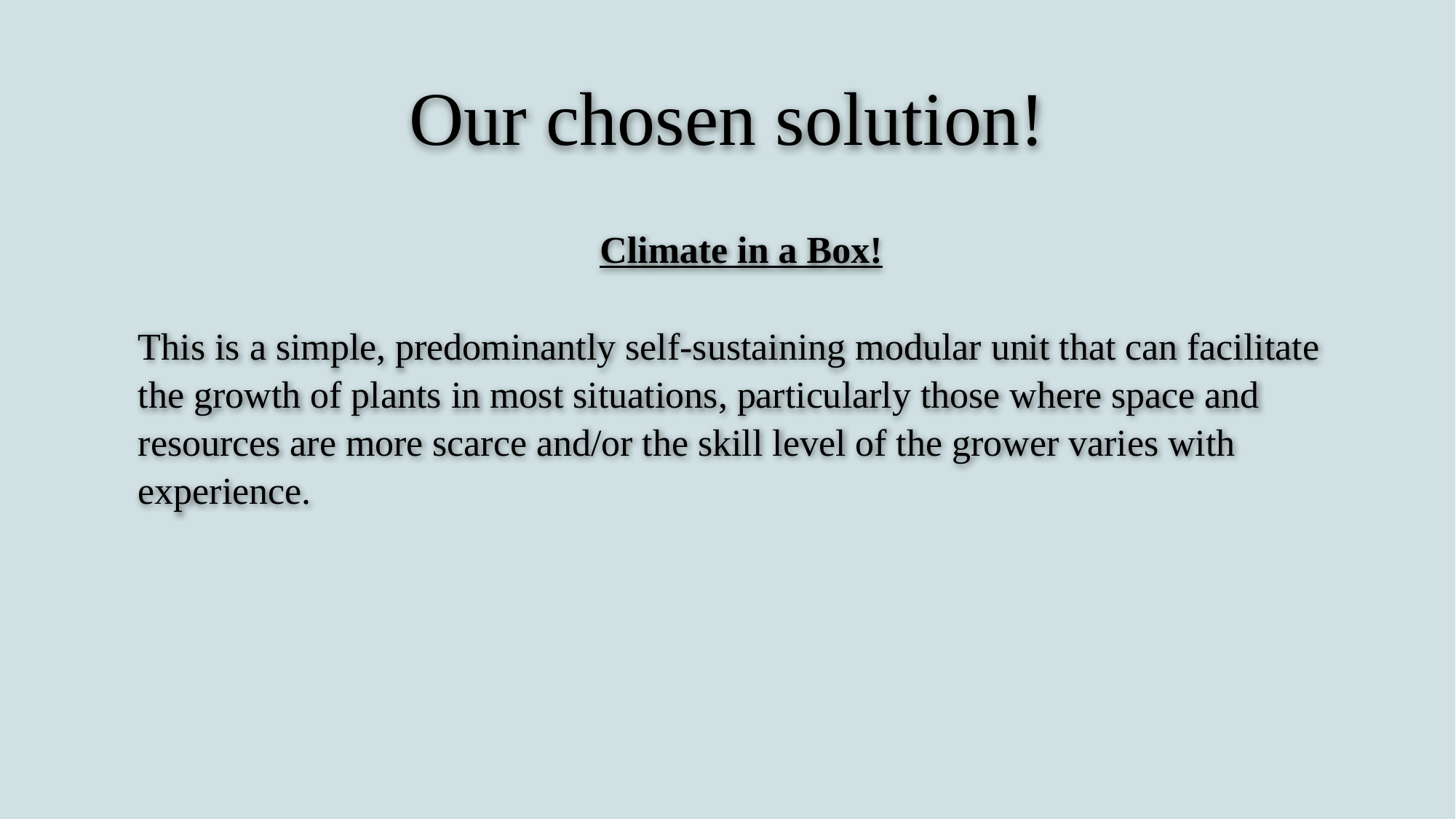

# Our chosen solution!
Climate in a Box!

This is a simple, predominantly self-sustaining modular unit that can facilitate the growth of plants in most situations, particularly those where space and resources are more scarce and/or the skill level of the grower varies with experience.